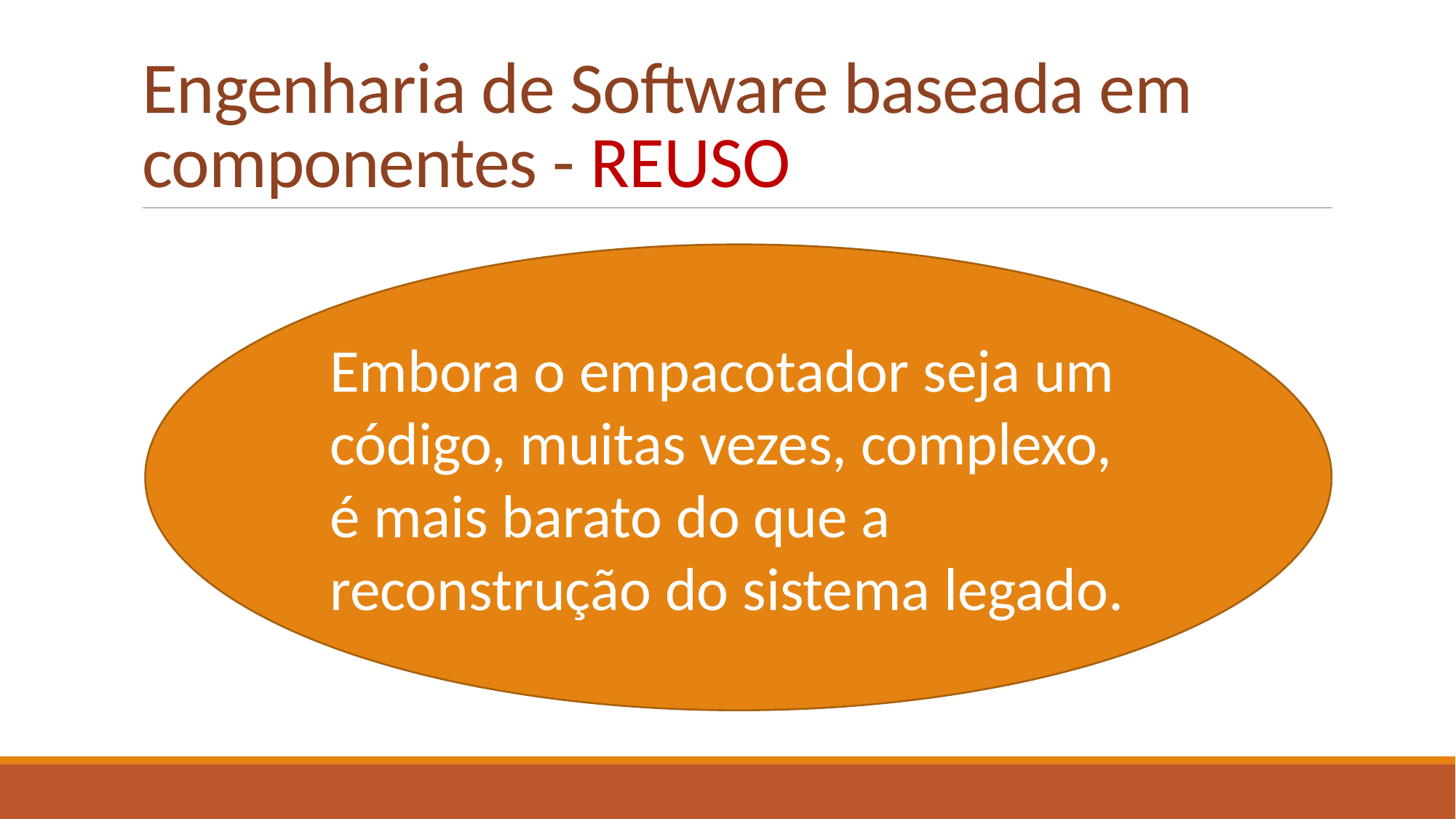

# Engenharia de Software baseada em componentes - REUSO
Embora o empacotador seja um código, muitas vezes, complexo, é mais barato do que a reconstrução do sistema legado.